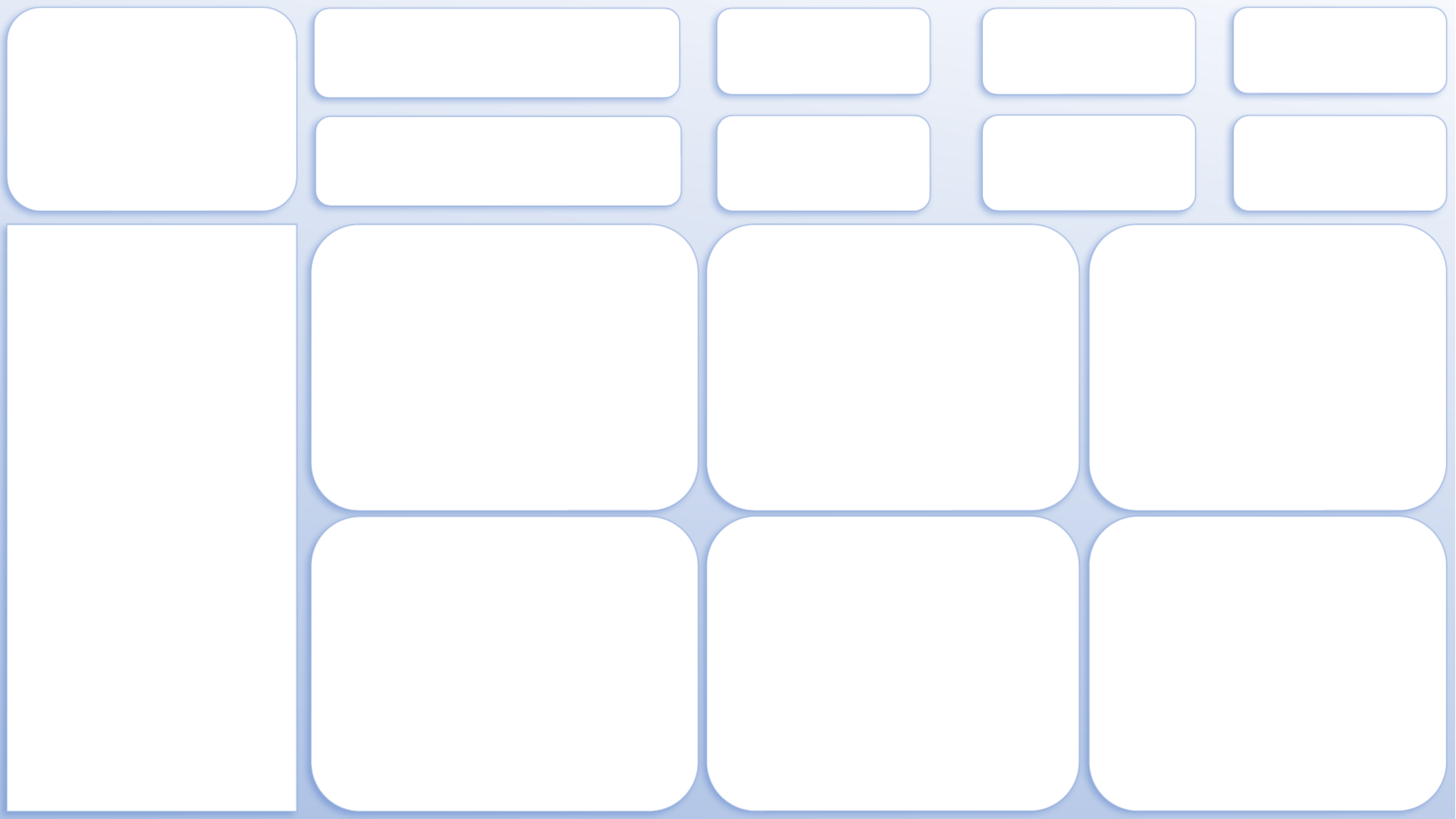

cv
a
cv
a
a
a
a
a
cv

cv
cv
cv
cv
cv
cv